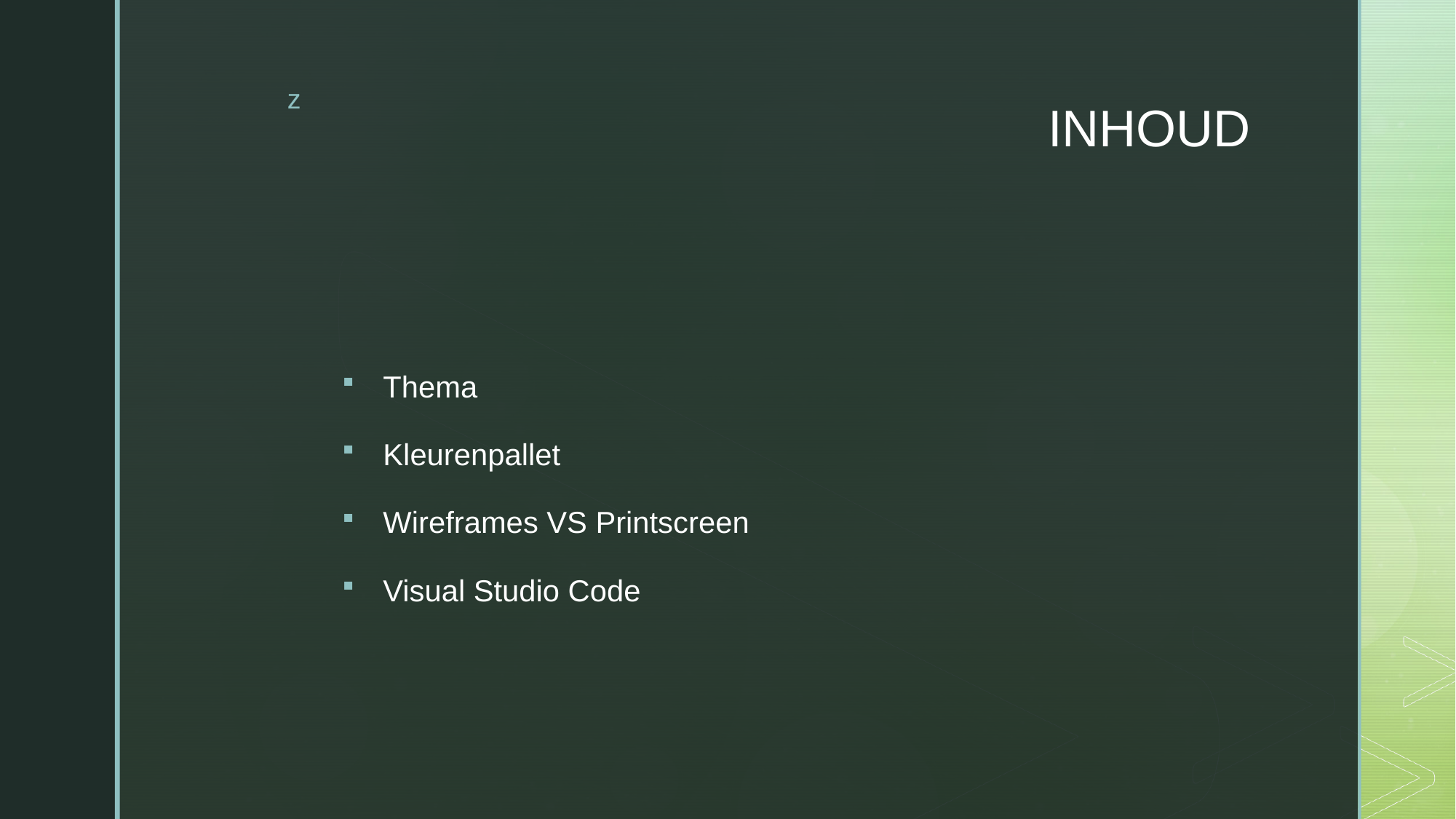

# INHOUD
Thema
Kleurenpallet
Wireframes VS Printscreen
Visual Studio Code